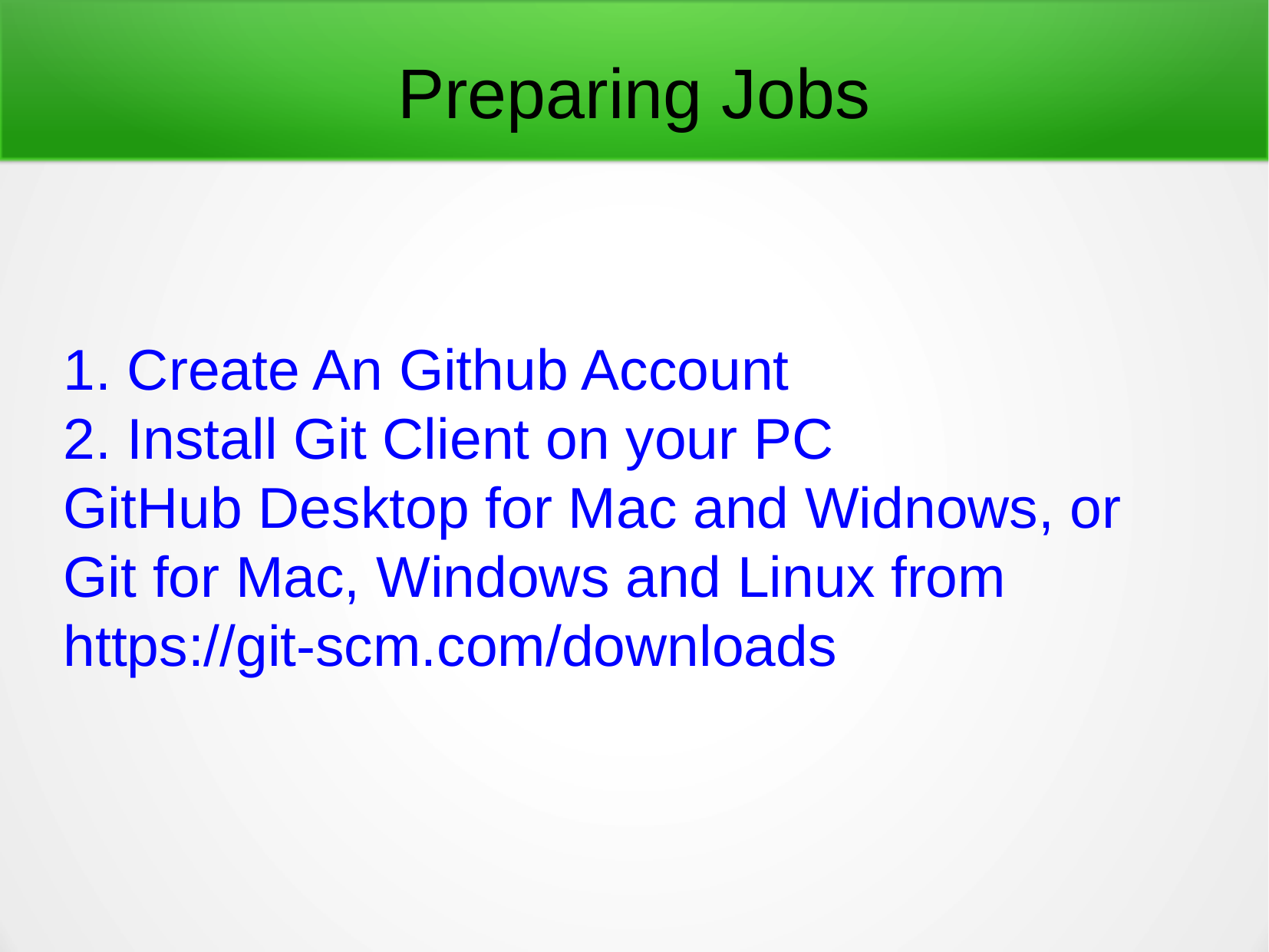

Preparing Jobs
1. Create An Github Account
2. Install Git Client on your PC
GitHub Desktop for Mac and Widnows, or
Git for Mac, Windows and Linux from
https://git-scm.com/downloads